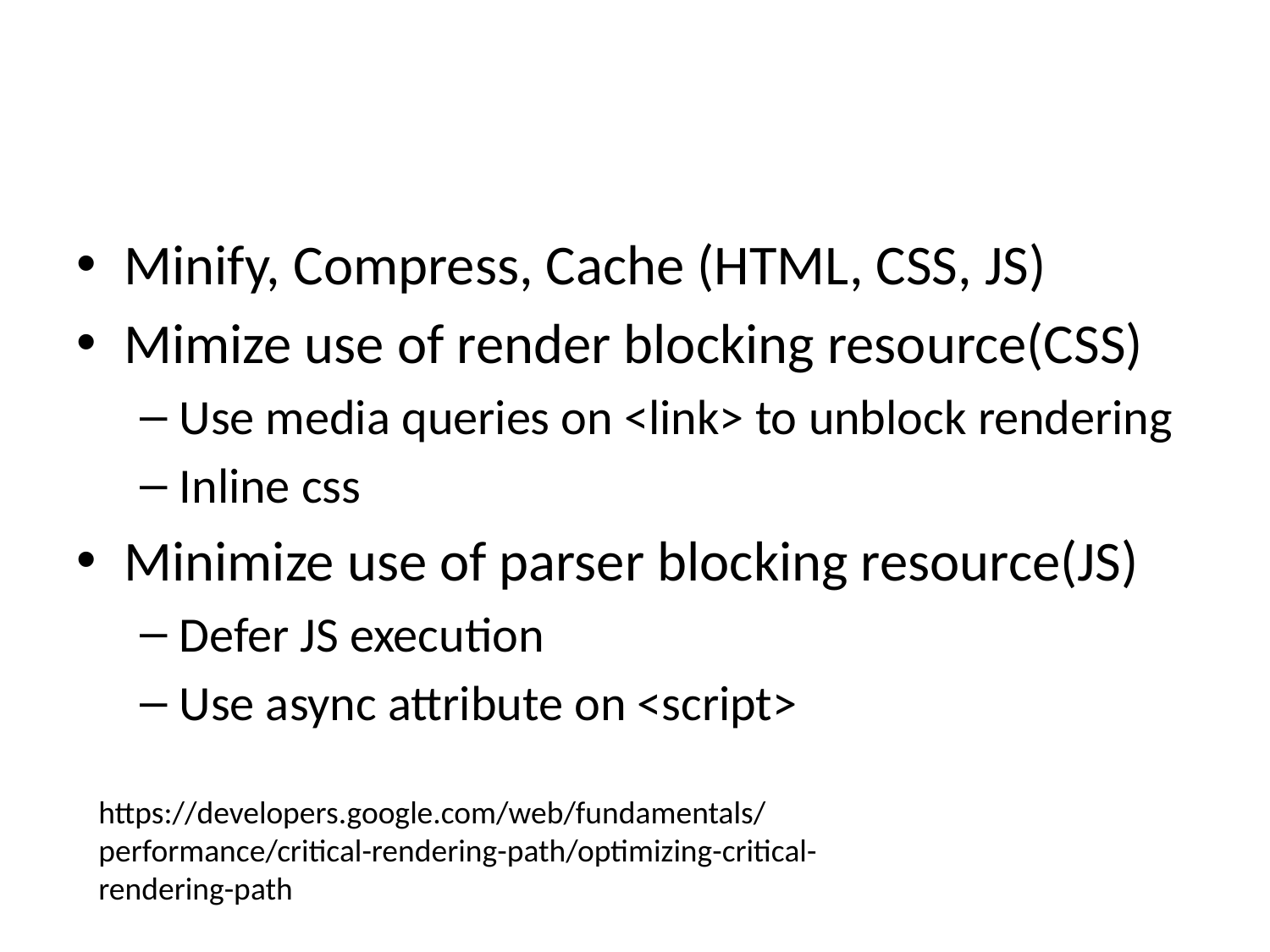

Minify, Compress, Cache (HTML, CSS, JS)
Mimize use of render blocking resource(CSS)
Use media queries on <link> to unblock rendering
Inline css
Minimize use of parser blocking resource(JS)
Defer JS execution
Use async attribute on <script>
https://developers.google.com/web/fundamentals/performance/critical-rendering-path/optimizing-critical-rendering-path